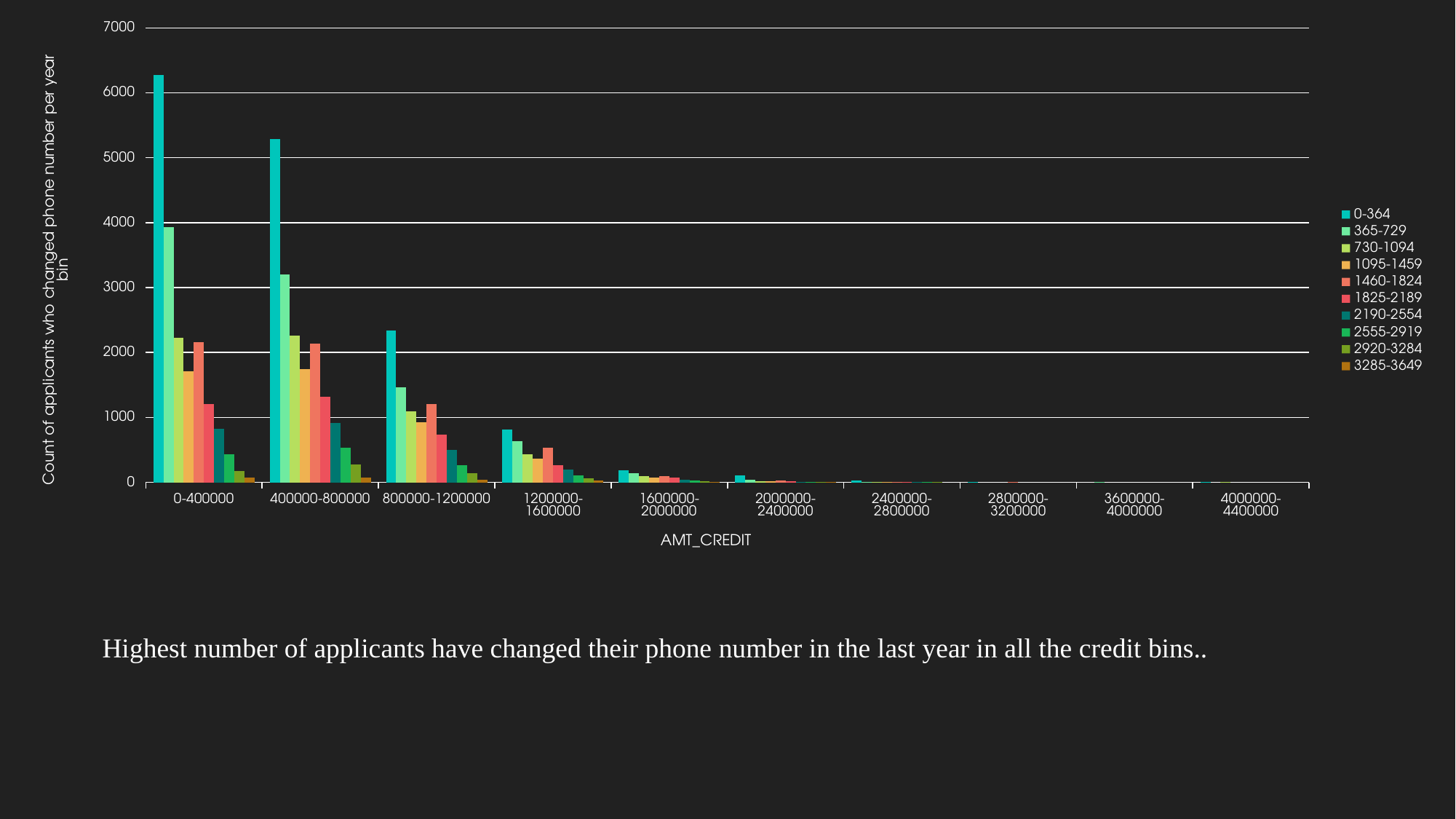

### Chart

| Category | 0-364 | 365-729 | 730-1094 | 1095-1459 | 1460-1824 | 1825-2189 | 2190-2554 | 2555-2919 | 2920-3284 | 3285-3649 |
|---|---|---|---|---|---|---|---|---|---|---|
| 0-400000 | 6269.0 | 3927.0 | 2227.0 | 1714.0 | 2160.0 | 1210.0 | 825.0 | 430.0 | 173.0 | 70.0 |
| 400000-800000 | 5293.0 | 3206.0 | 2264.0 | 1746.0 | 2133.0 | 1323.0 | 917.0 | 528.0 | 271.0 | 72.0 |
| 800000-1200000 | 2340.0 | 1463.0 | 1097.0 | 927.0 | 1203.0 | 738.0 | 501.0 | 263.0 | 136.0 | 42.0 |
| 1200000-1600000 | 813.0 | 638.0 | 429.0 | 370.0 | 536.0 | 260.0 | 197.0 | 112.0 | 66.0 | 25.0 |
| 1600000-2000000 | 186.0 | 136.0 | 92.0 | 76.0 | 99.0 | 71.0 | 45.0 | 32.0 | 20.0 | 5.0 |
| 2000000-2400000 | 106.0 | 41.0 | 19.0 | 16.0 | 26.0 | 18.0 | 11.0 | 7.0 | 5.0 | 5.0 |
| 2400000-2800000 | 29.0 | 9.0 | 7.0 | 3.0 | 4.0 | 3.0 | 2.0 | 2.0 | 3.0 | None |
| 2800000-3200000 | 3.0 | None | None | None | 1.0 | None | None | None | None | None |
| 3600000-4000000 | None | 1.0 | None | None | None | None | None | None | None | None |
| 4000000-4400000 | 1.0 | None | 1.0 | None | None | None | None | None | None | None |
Highest number of applicants have changed their phone number in the last year in all the credit bins..